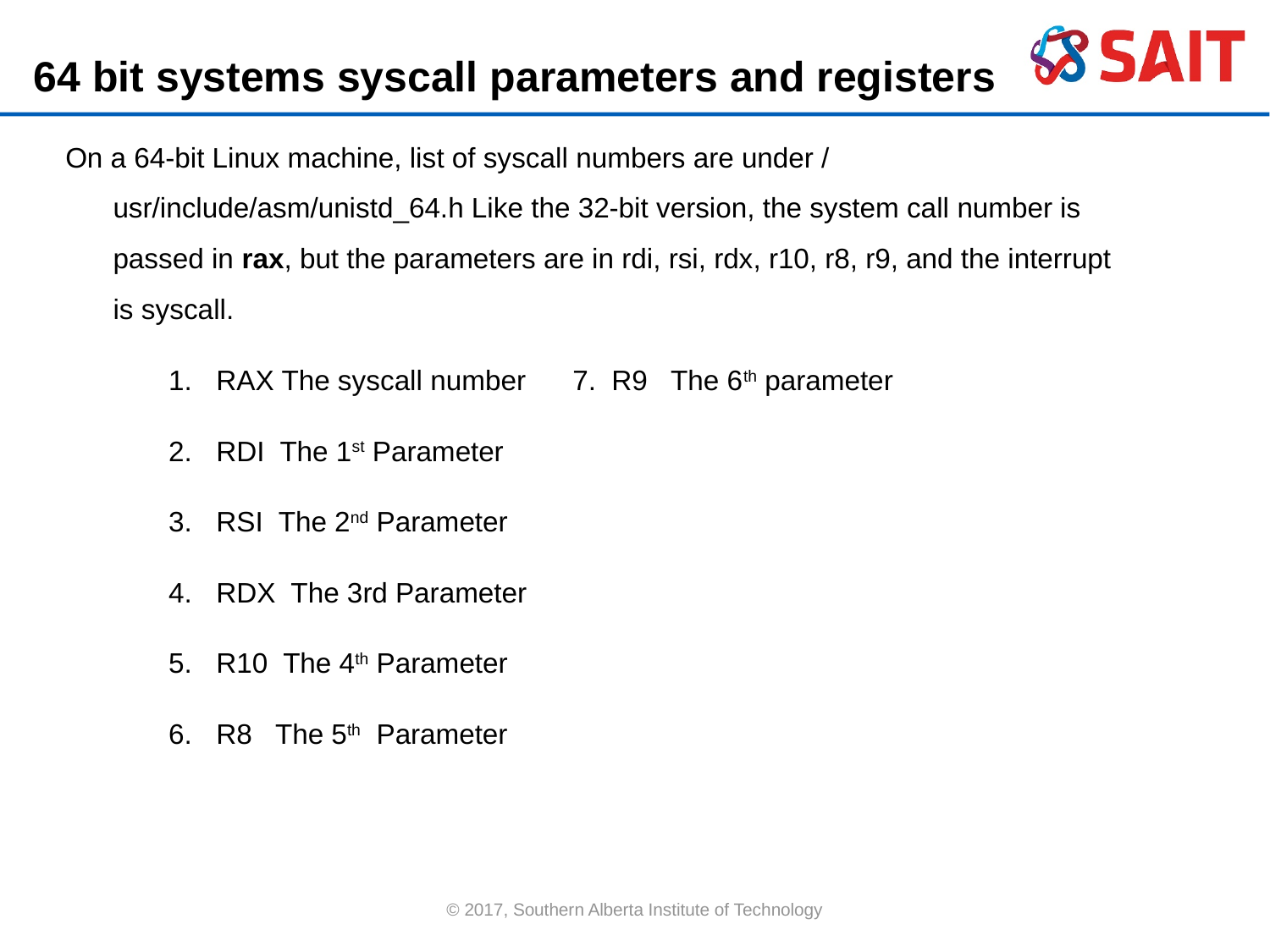

64 bit systems syscall parameters and registers
On a 64-bit Linux machine, list of syscall numbers are under / usr/include/asm/unistd_64.h Like the 32-bit version, the system call number is passed in rax, but the parameters are in rdi, rsi, rdx, r10, r8, r9, and the interrupt is syscall.
RAX The syscall number      7.  R9   The 6th parameter
RDI  The 1st Parameter
RSI  The 2nd Parameter
RDX  The 3rd Parameter
R10  The 4th Parameter
R8   The 5th  Parameter